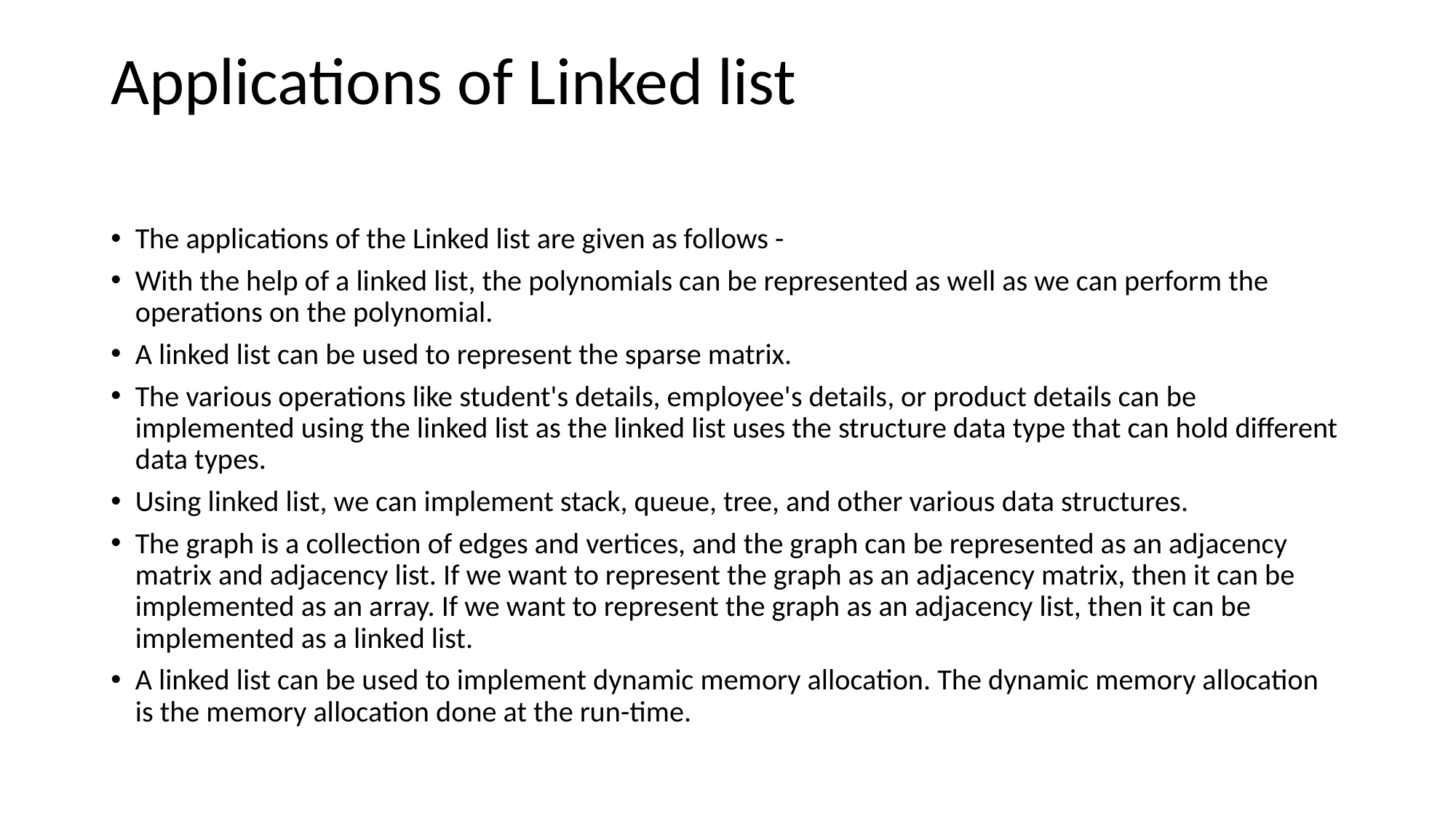

# Applications of Linked list
The applications of the Linked list are given as follows -
With the help of a linked list, the polynomials can be represented as well as we can perform the operations on the polynomial.
A linked list can be used to represent the sparse matrix.
The various operations like student's details, employee's details, or product details can be implemented using the linked list as the linked list uses the structure data type that can hold different data types.
Using linked list, we can implement stack, queue, tree, and other various data structures.
The graph is a collection of edges and vertices, and the graph can be represented as an adjacency matrix and adjacency list. If we want to represent the graph as an adjacency matrix, then it can be implemented as an array. If we want to represent the graph as an adjacency list, then it can be implemented as a linked list.
A linked list can be used to implement dynamic memory allocation. The dynamic memory allocation is the memory allocation done at the run-time.